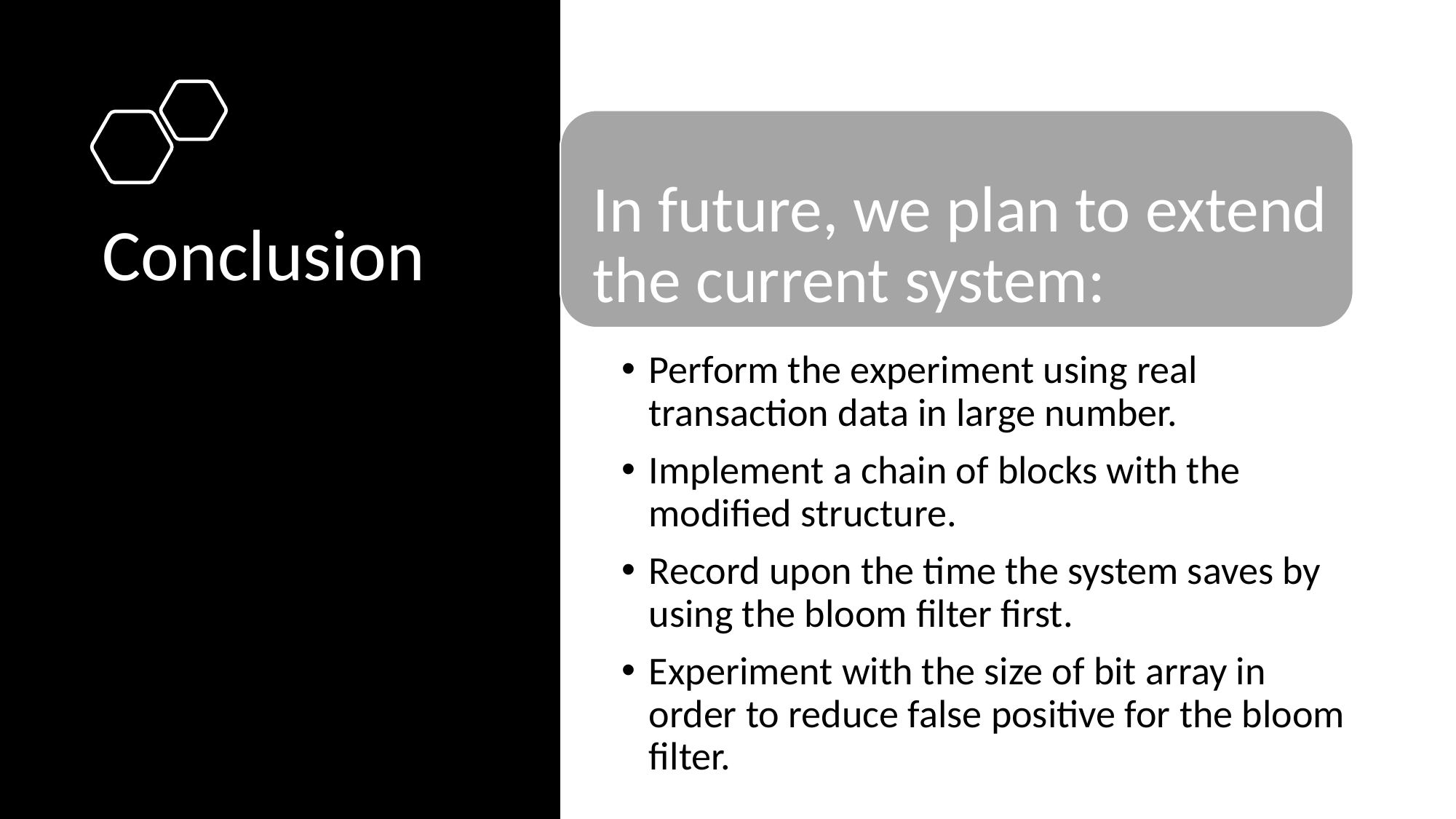

In future, we plan to extend the current system:
# Conclusion
Perform the experiment using real transaction data in large number.
Implement a chain of blocks with the modified structure.
Record upon the time the system saves by using the bloom filter first.
Experiment with the size of bit array in order to reduce false positive for the bloom filter.